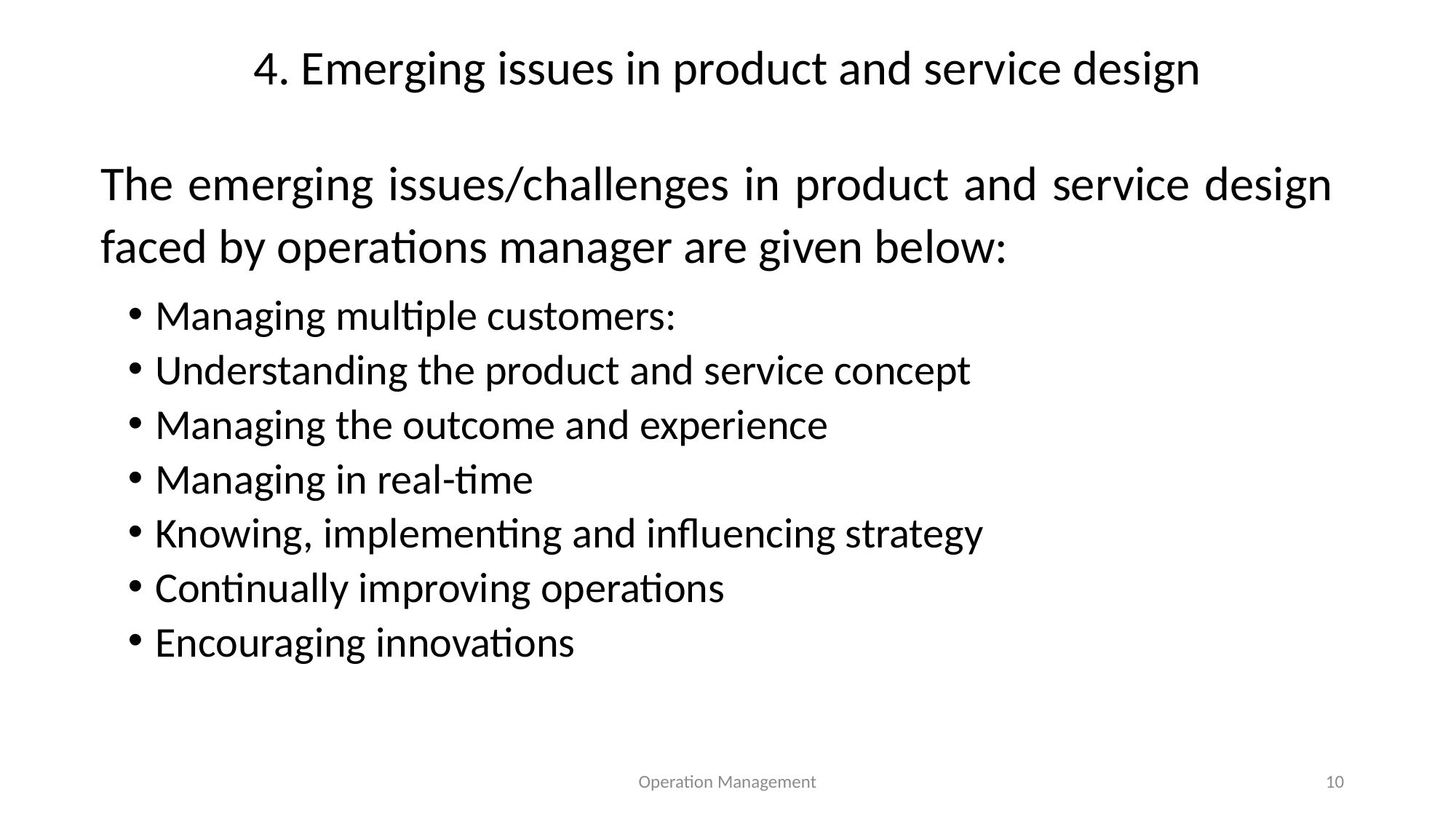

# 4. Emerging issues in product and service design
The emerging issues/challenges in product and service design faced by operations manager are given below:
Managing multiple customers:
Understanding the product and service concept
Managing the outcome and experience
Managing in real-time
Knowing, implementing and influencing strategy
Continually improving operations
Encouraging innovations

Operation Management
10